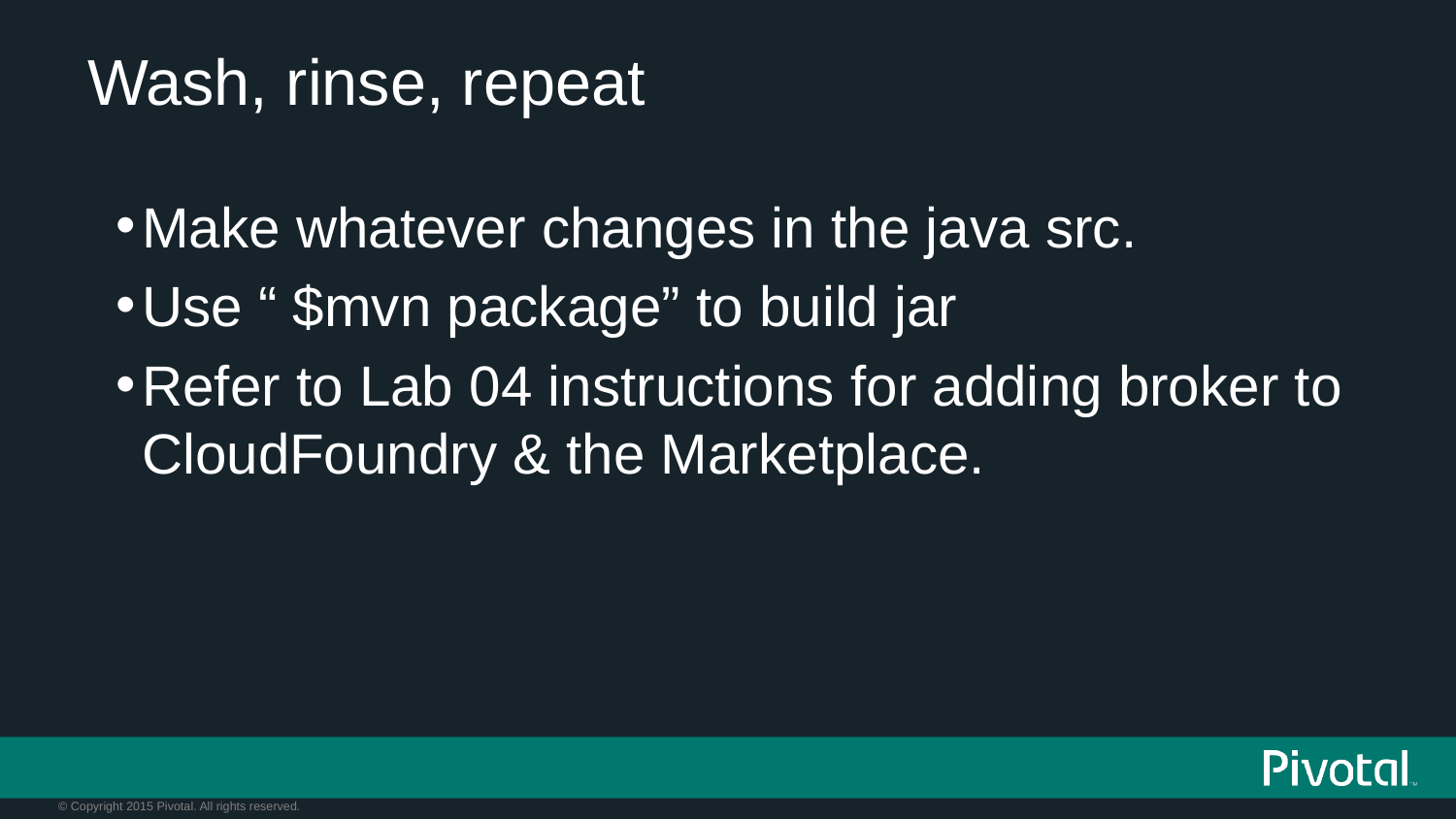

# Wash, rinse, repeat
Make whatever changes in the java src.
Use “ $mvn package” to build jar
Refer to Lab 04 instructions for adding broker to CloudFoundry & the Marketplace.